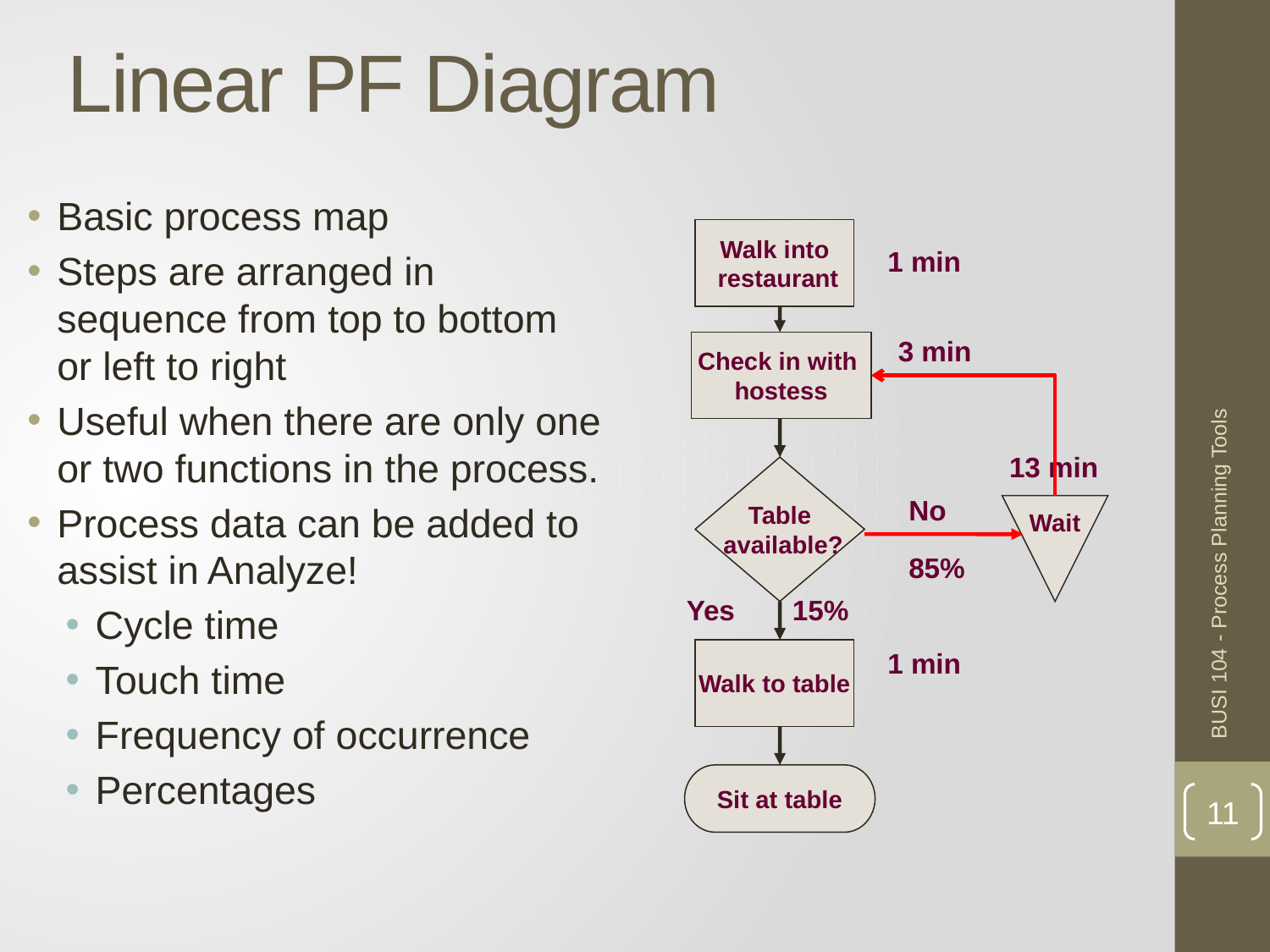

# Linear PF Diagram
Basic process map
Steps are arranged in sequence from top to bottom or left to right
Useful when there are only one or two functions in the process.
Process data can be added to assist in Analyze!
Cycle time
Touch time
Frequency of occurrence
Percentages

Walk into
 restaurant
1 min

3 min
Check in with
hostess

13 min
Table
 available?
No
Wait

85%
Yes
15%

Walk to table
1 min

Sit at table
BUSI 104 - Process Planning Tools
11